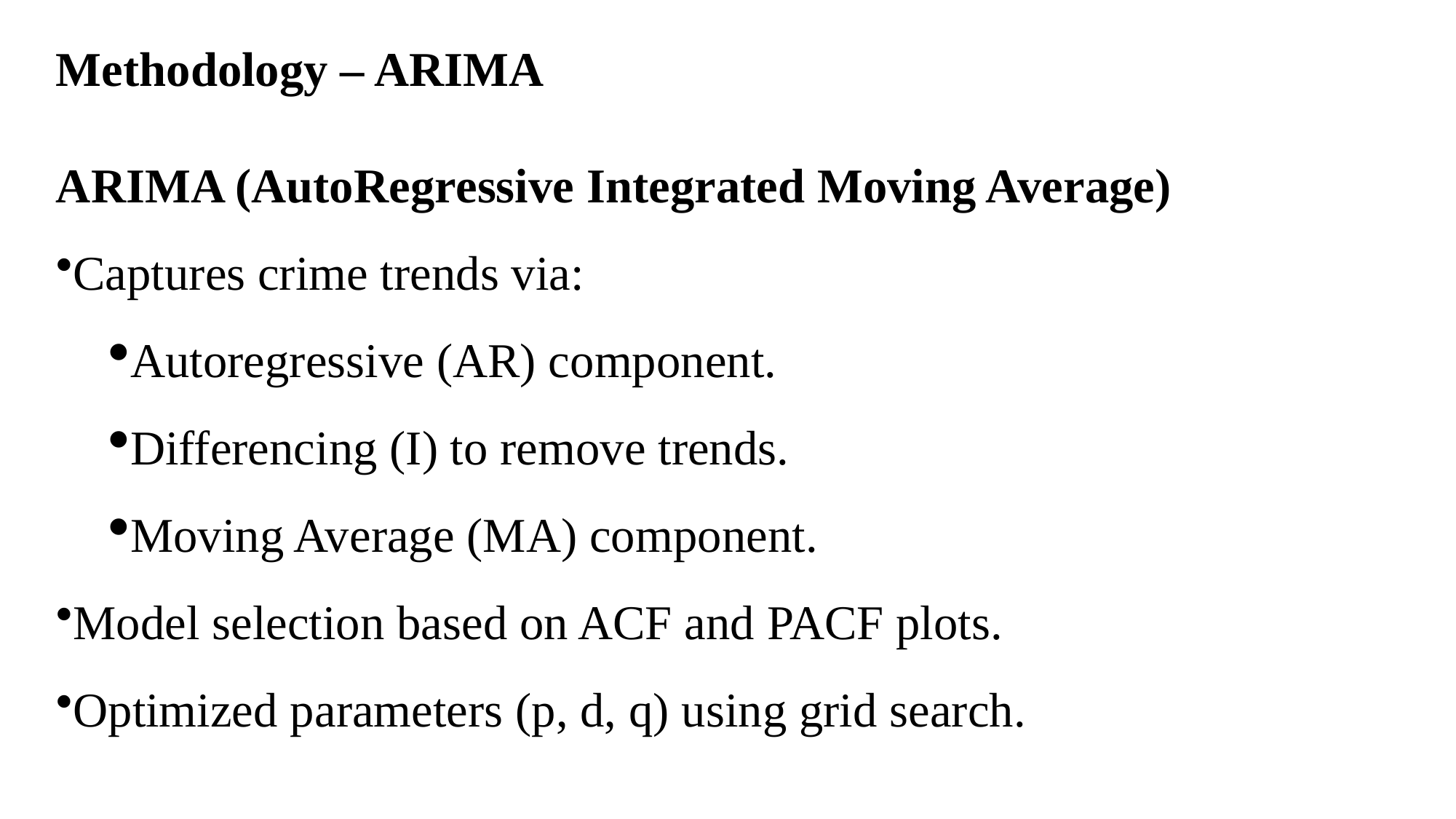

Methodology – ARIMA

ARIMA (AutoRegressive Integrated Moving Average)
Captures crime trends via:
Autoregressive (AR) component.
Differencing (I) to remove trends.
Moving Average (MA) component.
Model selection based on ACF and PACF plots.
Optimized parameters (p, d, q) using grid search.